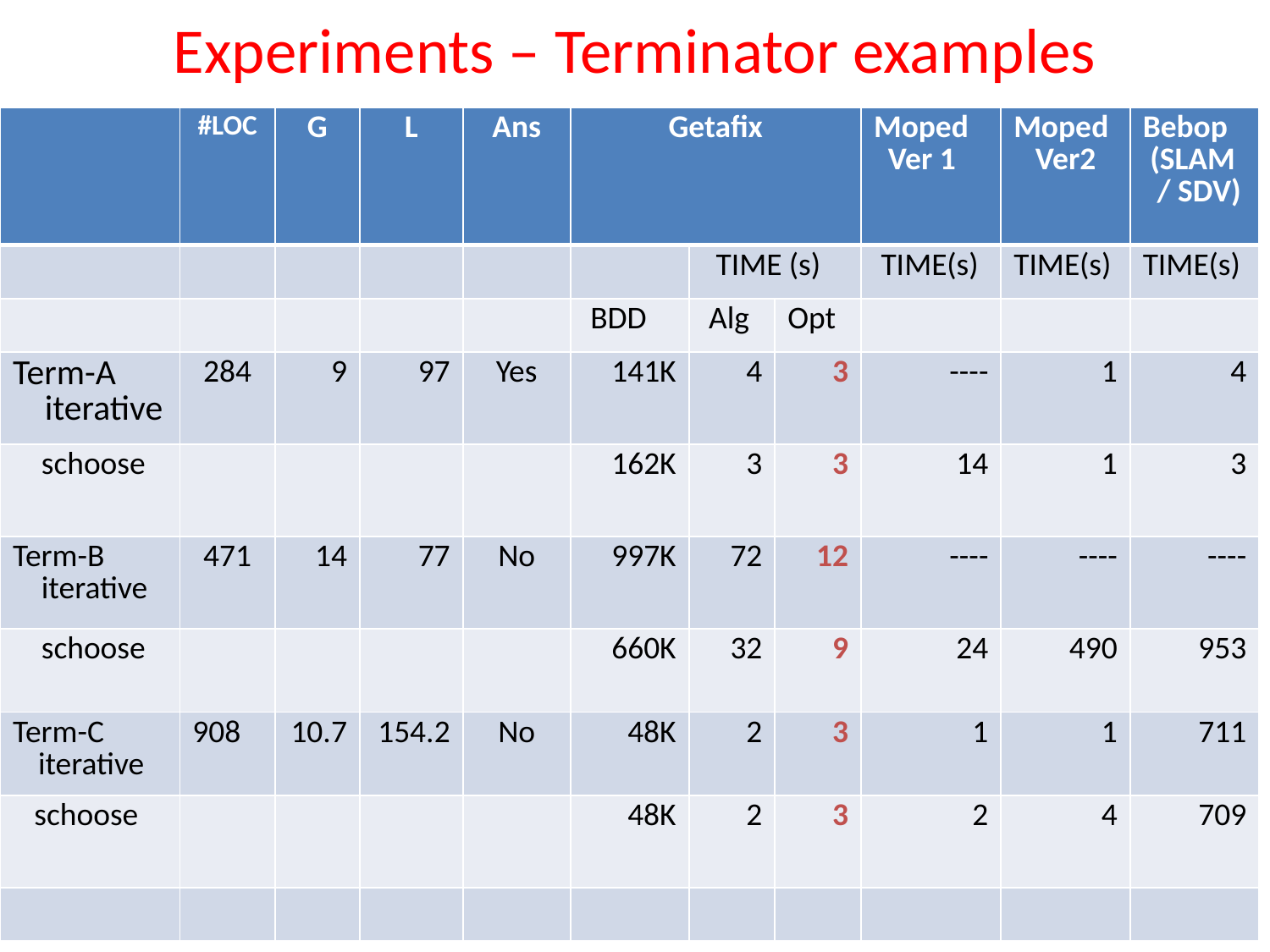

# Experiments – Terminator examples
|  | #LOC | G | L | Ans | Getafix |  |  | Moped Ver 1 | Moped Ver2 | Bebop (SLAM / SDV) |
| --- | --- | --- | --- | --- | --- | --- | --- | --- | --- | --- |
|  |  |  |  |  |  | TIME (s) |  | TIME(s) | TIME(s) | TIME(s) |
|  |  |  |  |  | BDD | Alg | Opt |  |  |  |
| Term-A iterative | 284 | 9 | 97 | Yes | 141K | 4 | 3 | ---- | 1 | 4 |
| schoose |  |  |  |  | 162K | 3 | 3 | 14 | 1 | 3 |
| Term-B iterative | 471 | 14 | 77 | No | 997K | 72 | 12 | ---- | ---- | ---- |
| schoose |  |  |  |  | 660K | 32 | 9 | 24 | 490 | 953 |
| Term-C iterative | 908 | 10.7 | 154.2 | No | 48K | 2 | 3 | 1 | 1 | 711 |
| schoose |  |  |  |  | 48K | 2 | 3 | 2 | 4 | 709 |
|  |  |  |  |  |  |  |  |  |  |  |